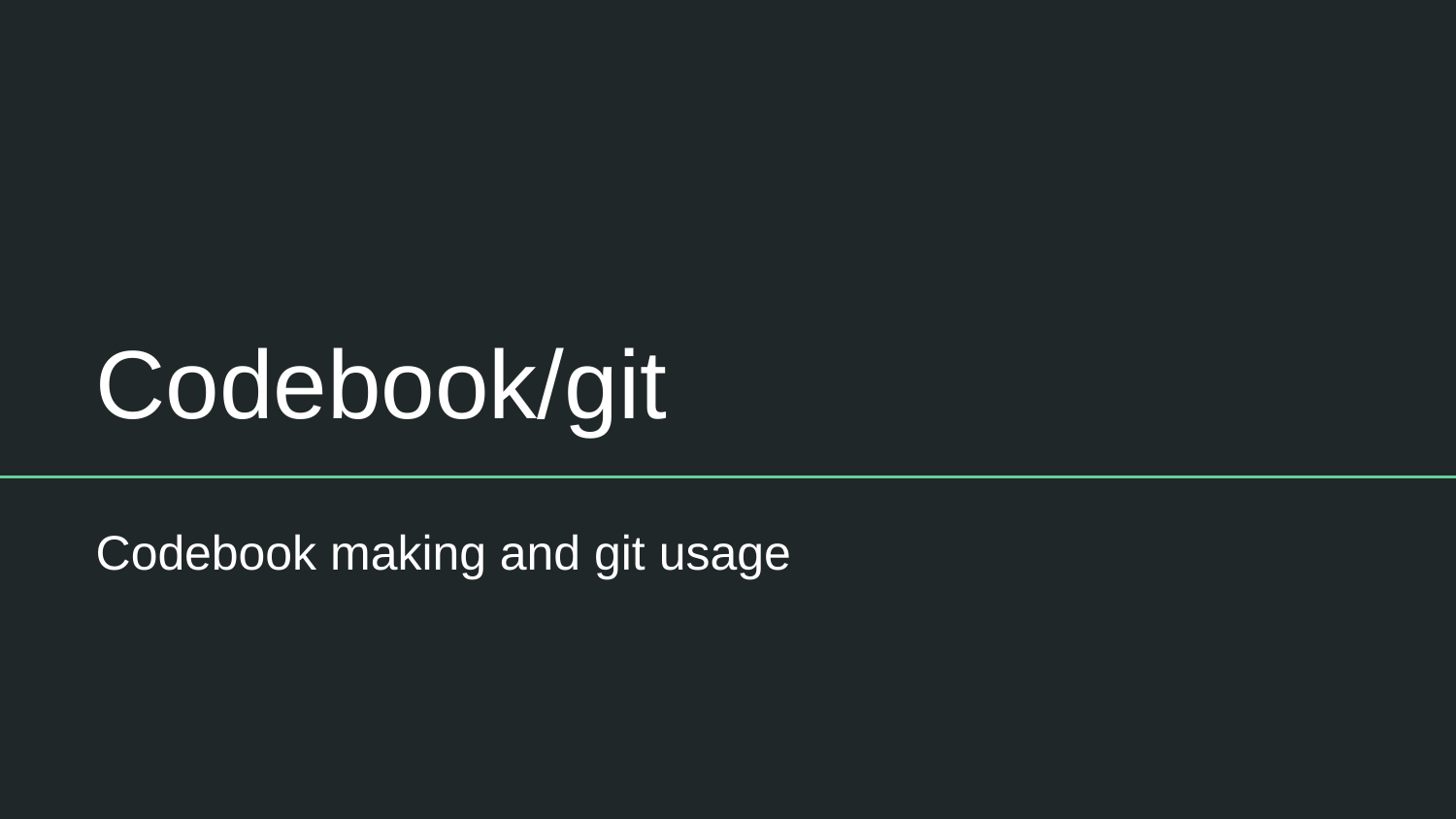

# Codebook/git
Codebook making and git usage